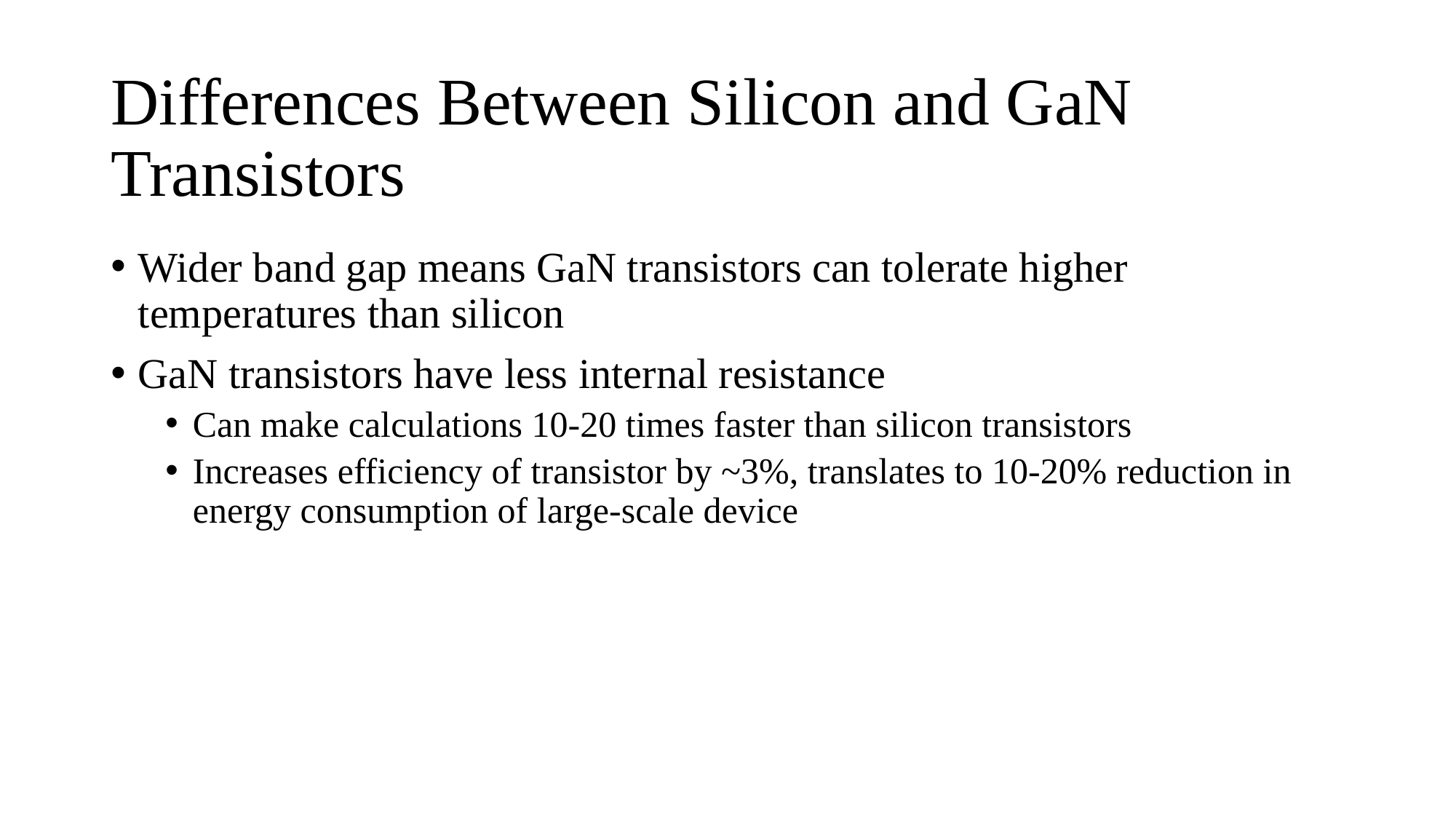

# Differences Between Silicon and GaN Transistors
Wider band gap means GaN transistors can tolerate higher temperatures than silicon
GaN transistors have less internal resistance
Can make calculations 10-20 times faster than silicon transistors
Increases efficiency of transistor by ~3%, translates to 10-20% reduction in energy consumption of large-scale device